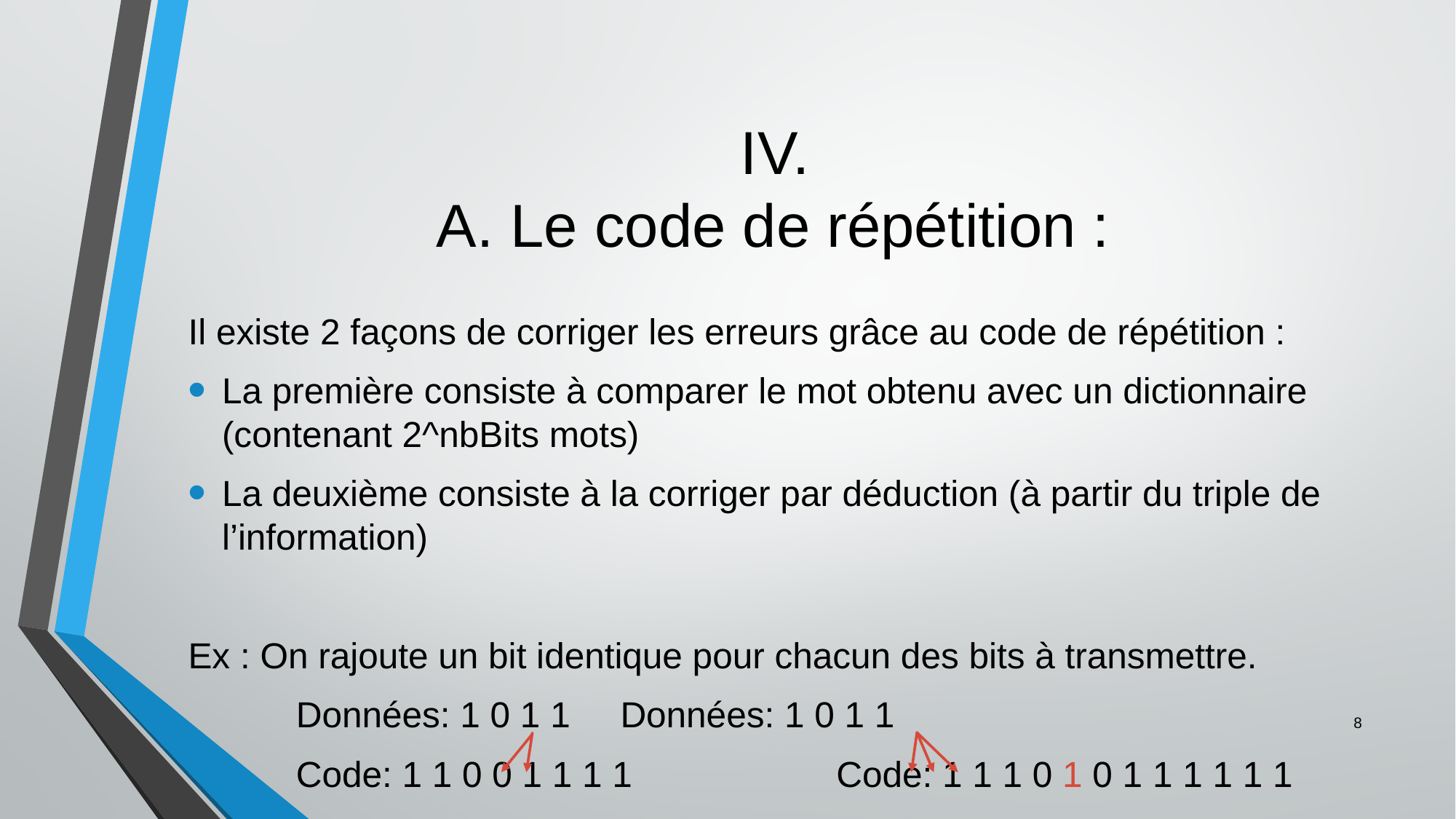

# IV. A. Le code de répétition :

Il existe 2 façons de corriger les erreurs grâce au code de répétition :
La première consiste à comparer le mot obtenu avec un dictionnaire (contenant 2^nbBits mots)
La deuxième consiste à la corriger par déduction (à partir du triple de l’information)

Ex : On rajoute un bit identique pour chacun des bits à transmettre.
			Données: 1 0 1 1 			Données: 1 0 1 1
			Code: 1 1 0 0 1 1 1 1		Code: 1 1 1 0 1 0 1 1 1 1 1 1
8